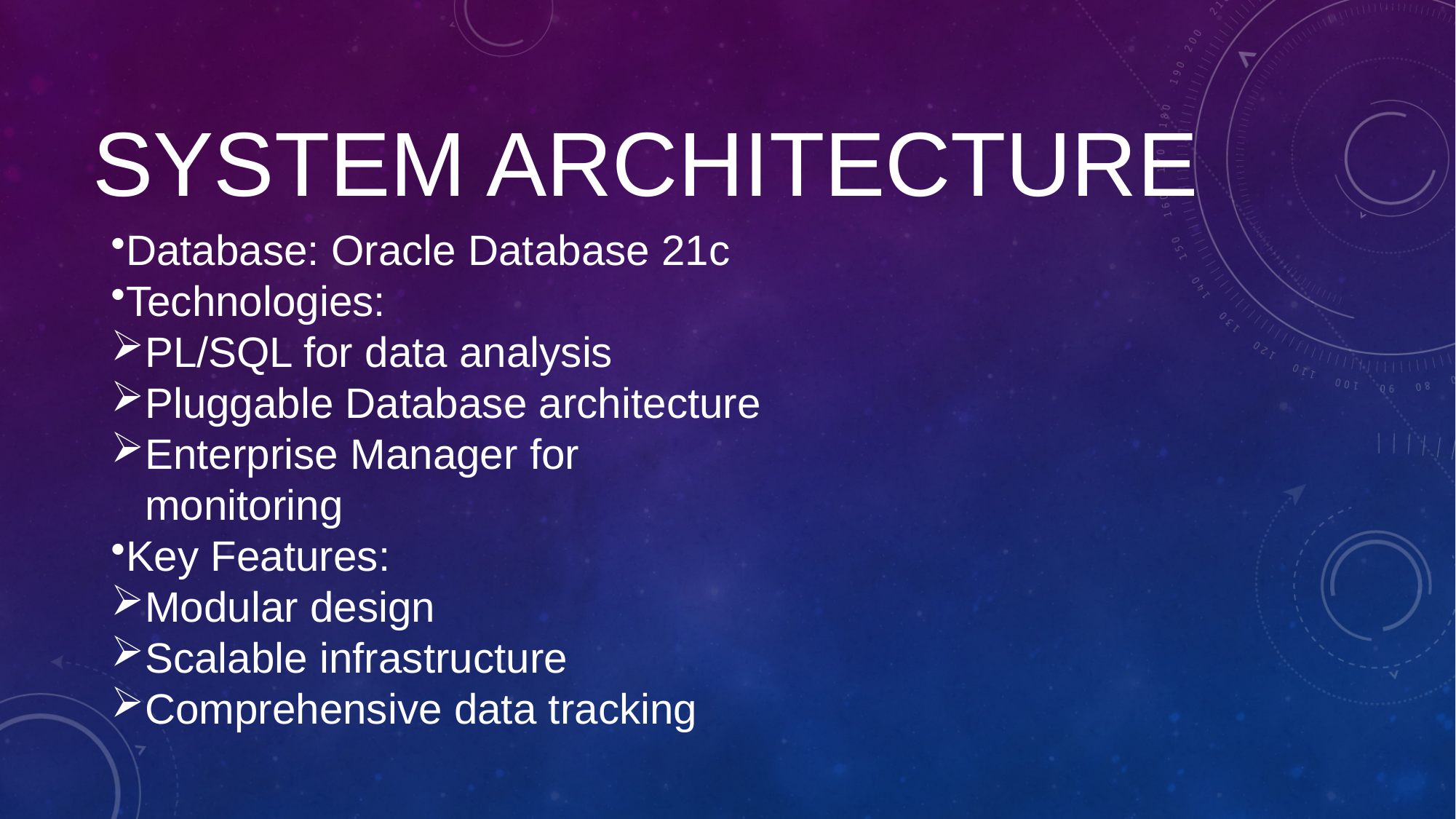

# System Architecture

Database: Oracle Database 21c
Technologies:
PL/SQL for data analysis
Pluggable Database architecture
Enterprise Manager for monitoring
Key Features:
Modular design
Scalable infrastructure
Comprehensive data tracking